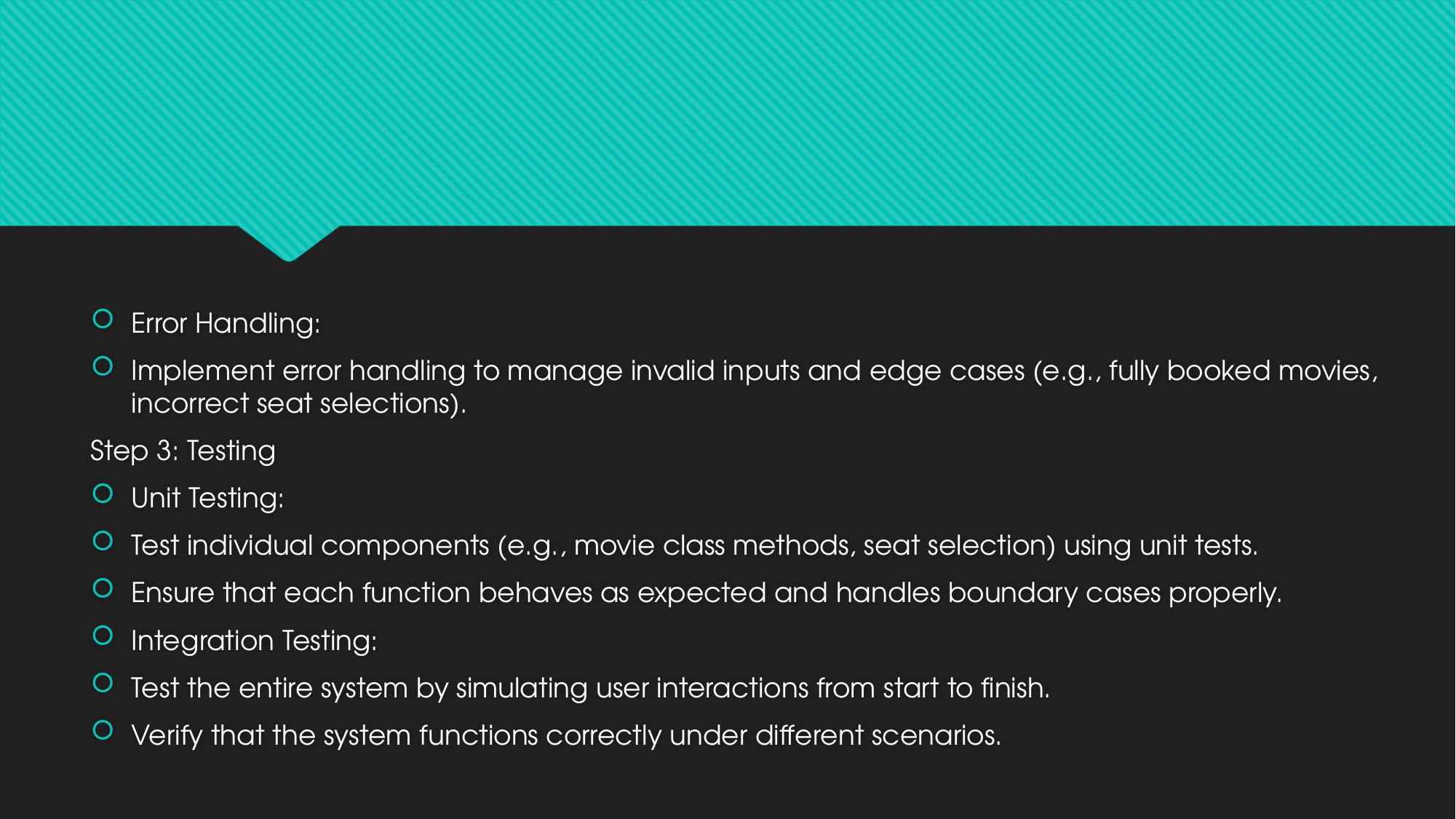

Error Handling:
Implement error handling to manage invalid inputs and edge cases (e.g., fully booked movies, incorrect seat selections).
Step 3: Testing
Unit Testing:
Test individual components (e.g., movie class methods, seat selection) using unit tests.
Ensure that each function behaves as expected and handles boundary cases properly.
Integration Testing:
Test the entire system by simulating user interactions from start to finish.
Verify that the system functions correctly under different scenarios.